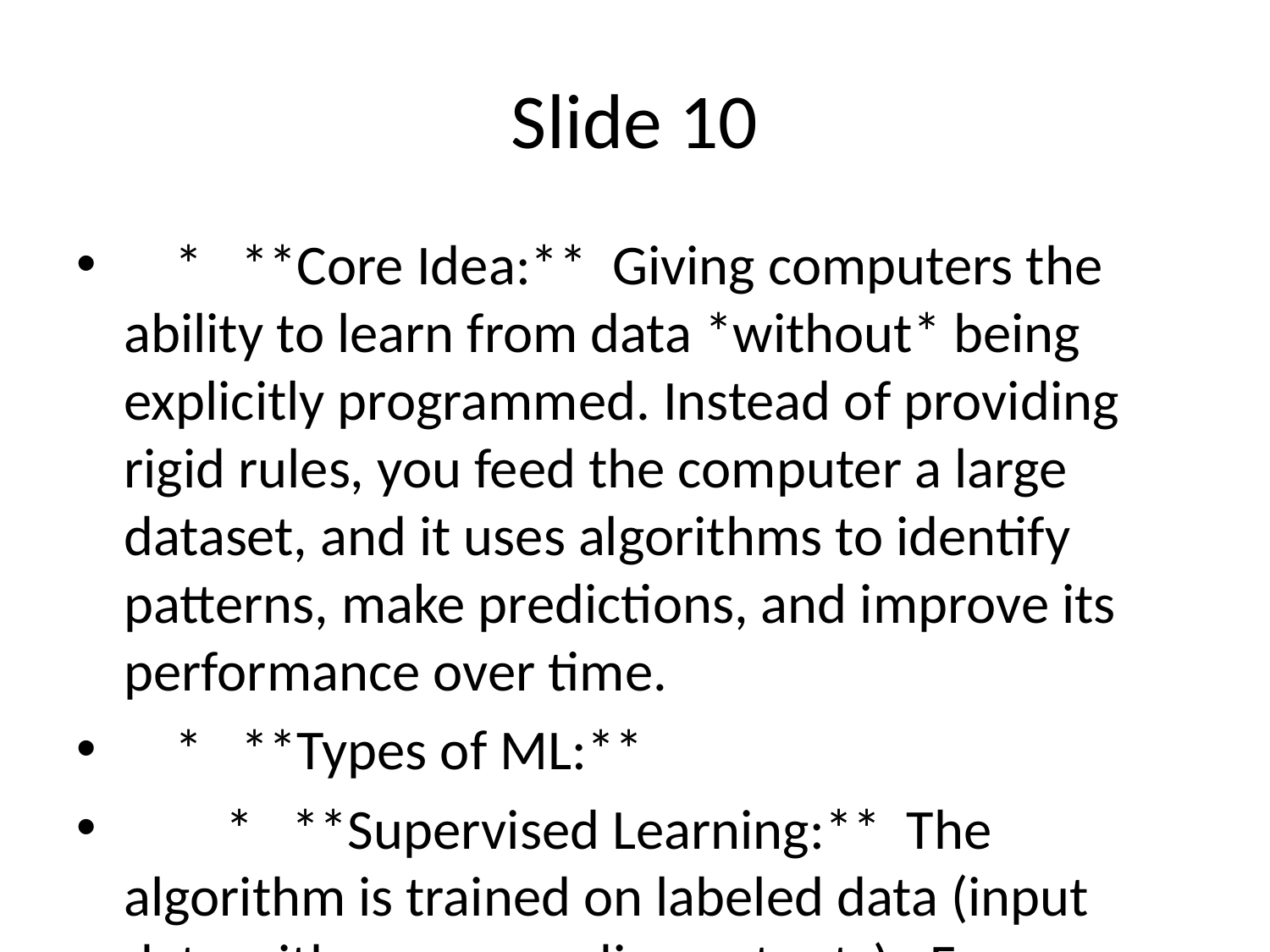

# Slide 10
    *   **Core Idea:**  Giving computers the ability to learn from data *without* being explicitly programmed. Instead of providing rigid rules, you feed the computer a large dataset, and it uses algorithms to identify patterns, make predictions, and improve its performance over time.
    *   **Types of ML:**
        *   **Supervised Learning:**  The algorithm is trained on labeled data (input data with corresponding outputs).  For example:  Training a model to identify images of cats based on a dataset of "cat" and "not cat" pictures.
        *   **Unsupervised Learning:**  The algorithm analyzes unlabeled data to find patterns and relationships.  For example: Clustering customers based on their purchasing behavior.
        *   **Reinforcement Learning:** The algorithm learns through trial and error, receiving rewards for correct actions and penalties for incorrect ones.  Think of training a robot to play a game.
    *   **Key Techniques:**
        *   **Neural Networks:** Inspired by the structure of the human brain, composed of interconnected nodes (neurons) that process information in layers.  Deep learning is a type of neural network with many layers (hence "deep").
        *   **Decision Trees:** Tree-like structures that make decisions based on a series of tests on input features.
        *   **Support Vector Machines (SVMs):** Used for classification and regression tasks by finding the best boundary to separate data points.
    *   **Examples:**  Spam filters, recommendation systems (e.g., Netflix, Amazon), fraud detection.